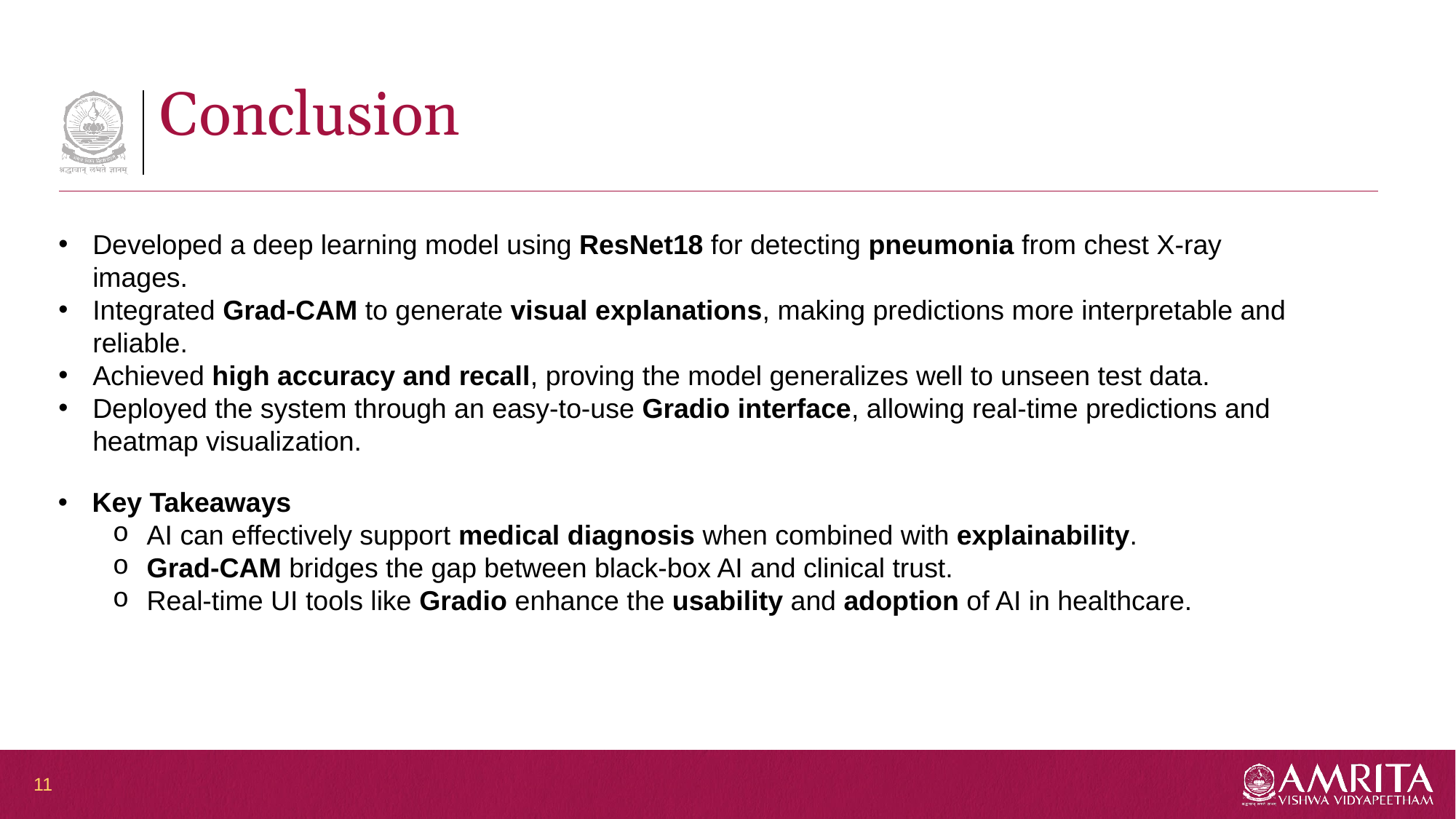

# Conclusion
Developed a deep learning model using ResNet18 for detecting pneumonia from chest X-ray images.
Integrated Grad-CAM to generate visual explanations, making predictions more interpretable and reliable.
Achieved high accuracy and recall, proving the model generalizes well to unseen test data.
Deployed the system through an easy-to-use Gradio interface, allowing real-time predictions and heatmap visualization.

Key Takeaways
AI can effectively support medical diagnosis when combined with explainability.
Grad-CAM bridges the gap between black-box AI and clinical trust.
Real-time UI tools like Gradio enhance the usability and adoption of AI in healthcare.
11